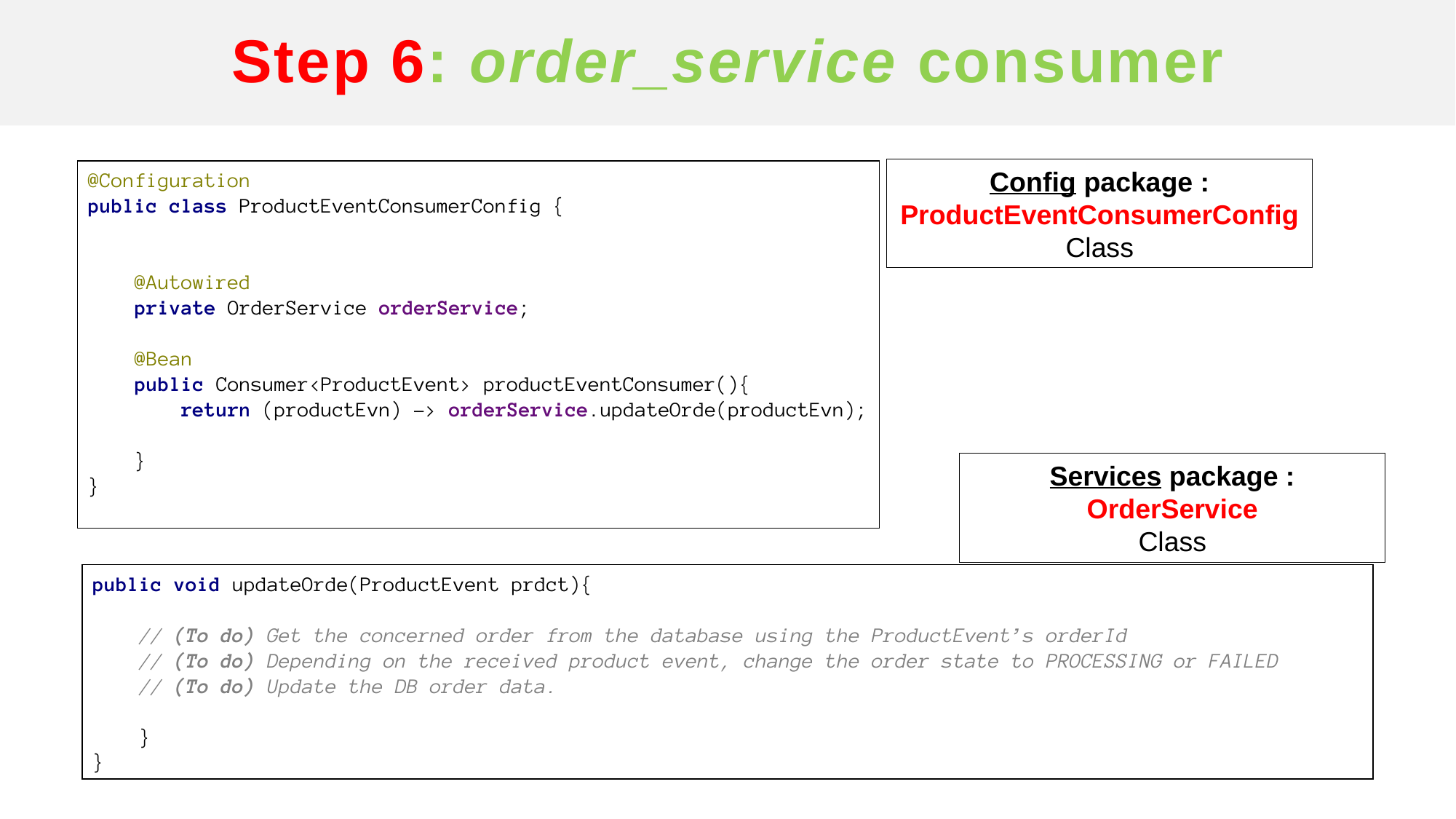

# Step 6: order_service consumer
@Configuration
public class ProductEventConsumerConfig {
    @Autowired
    private OrderService orderService;
    @Bean
    public Consumer<ProductEvent> productEventConsumer(){
        return (productEvn) -> orderService.updateOrde(productEvn);
    }
}
Config package :
ProductEventConsumerConfig
Class
Services package :
OrderService
Class
public void updateOrde(ProductEvent prdct){
    // (To do) Get the concerned order from the database using the ProductEvent’s orderId
    // (To do) Depending on the received product event, change the order state to PROCESSING or FAILED
    // (To do) Update the DB order data.
    }
}